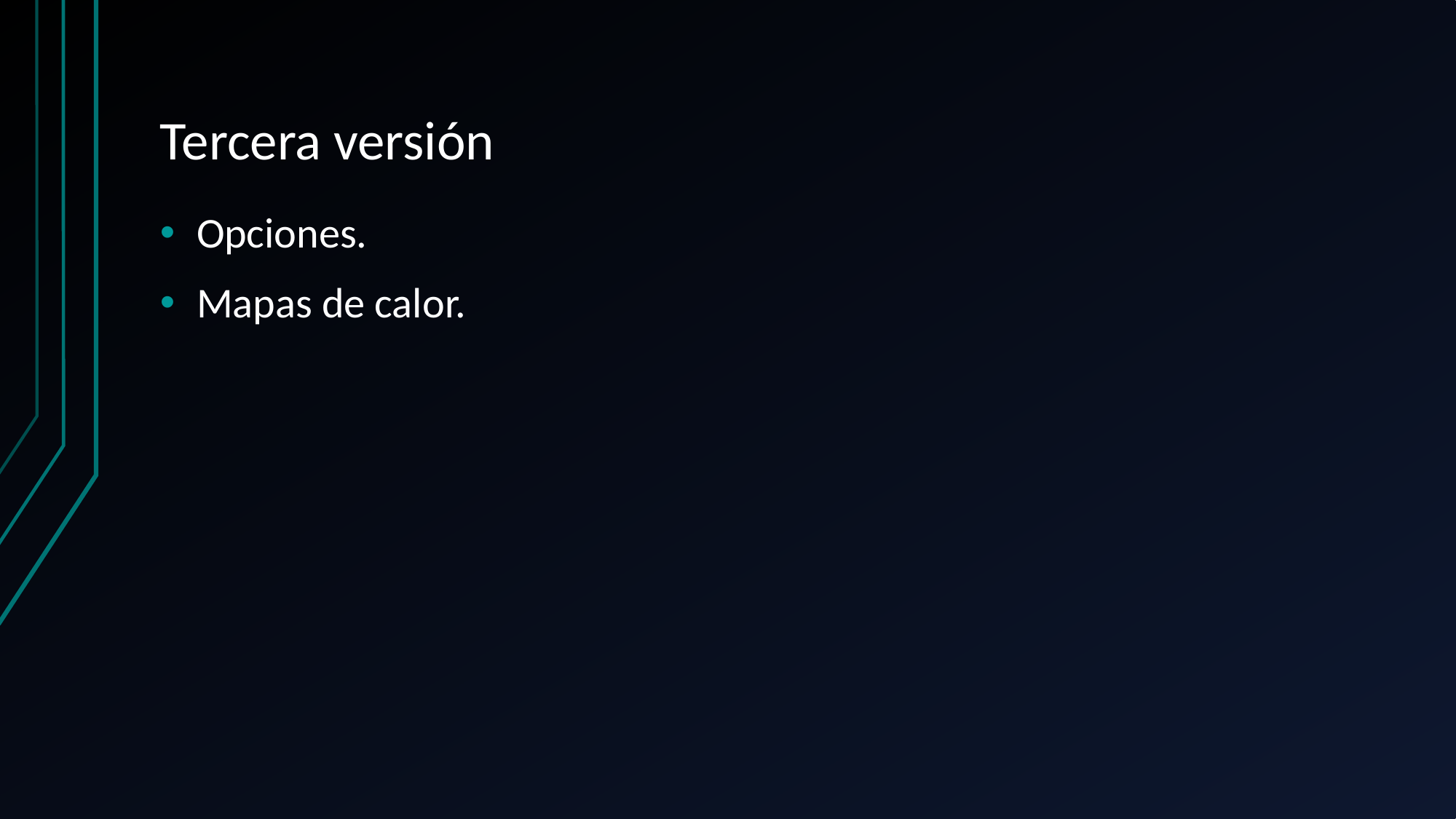

# Tercera versión
Opciones.
Mapas de calor.